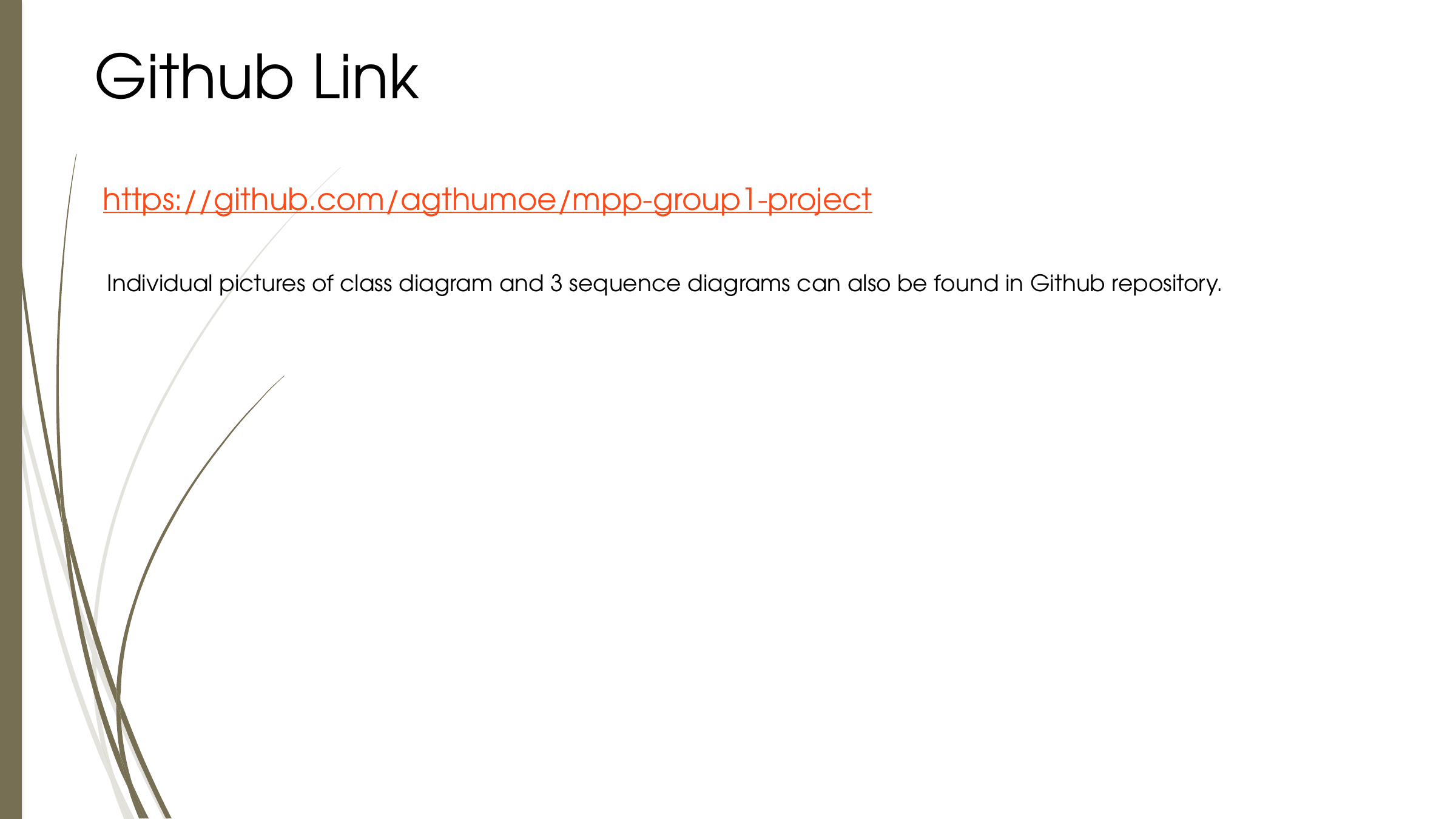

Github Link

https://github.com/agthumoe/mpp-group1-project
Individual pictures of class diagram and 3 sequence diagrams can also be found in Github repository.